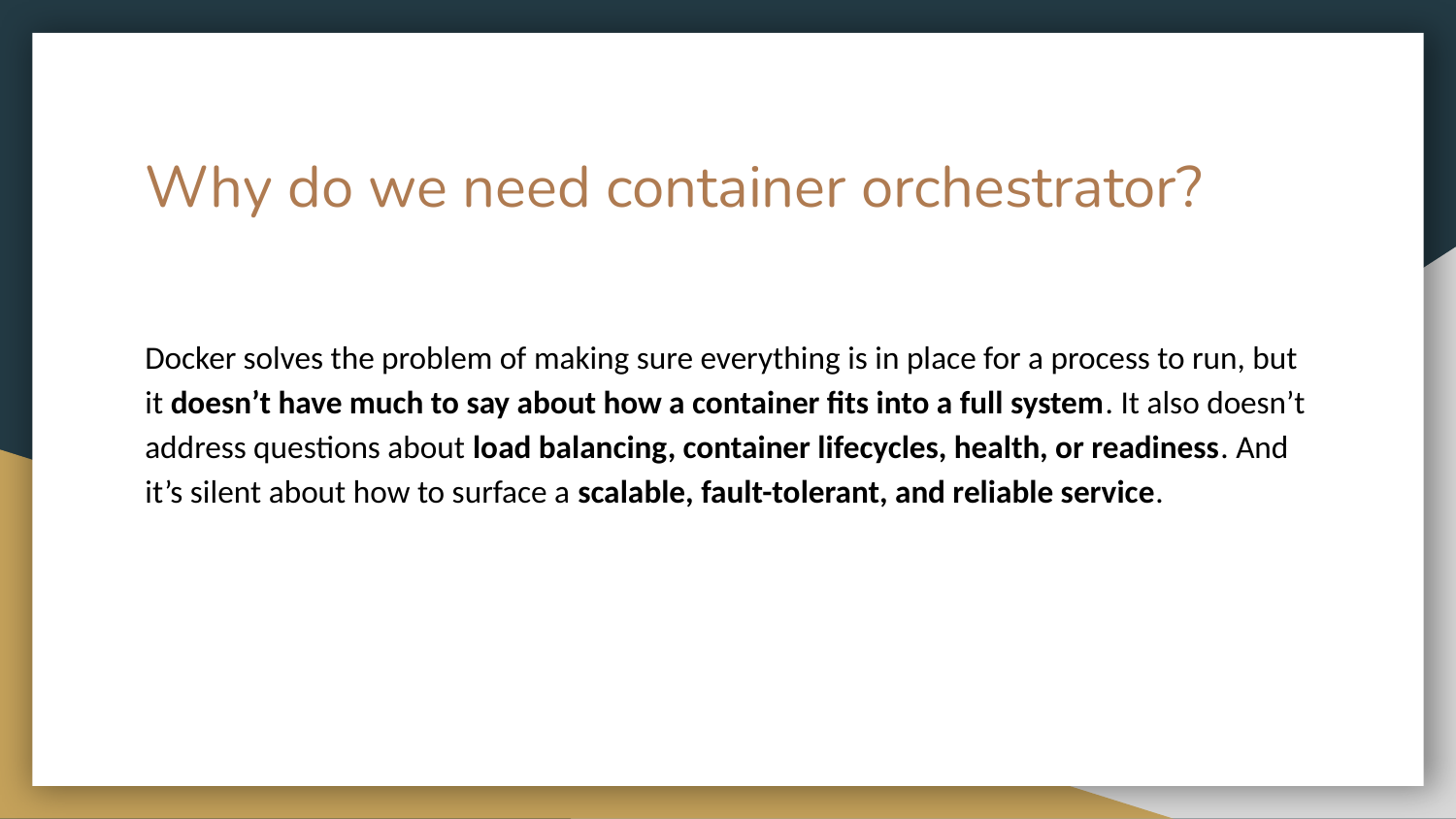

# Why do we need container orchestrator?
Docker solves the problem of making sure everything is in place for a process to run, but it doesn’t have much to say about how a container fits into a full system. It also doesn’t address questions about load balancing, container lifecycles, health, or readiness. And it’s silent about how to surface a scalable, fault-tolerant, and reliable service.